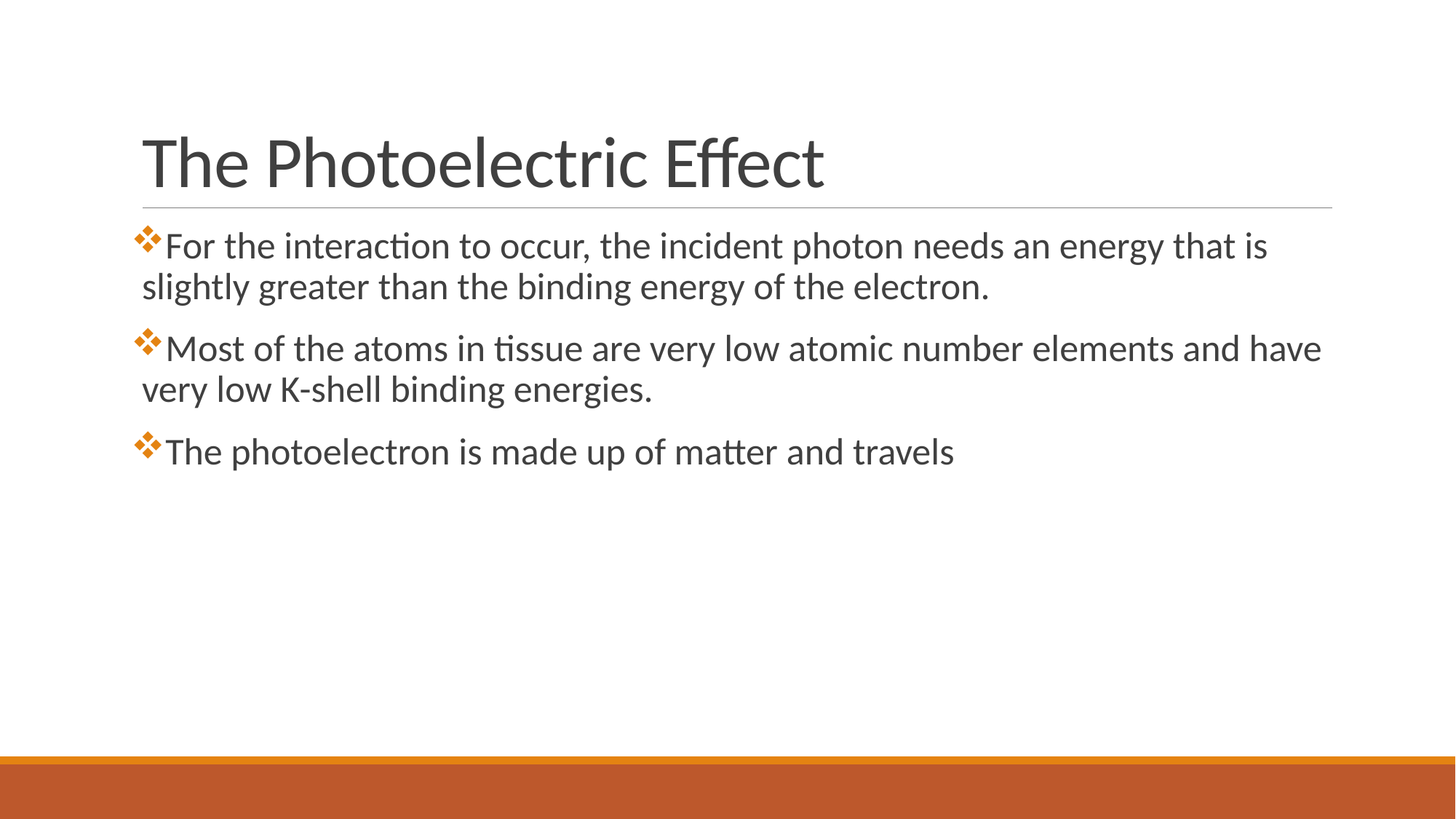

# The Photoelectric Effect
For the interaction to occur, the incident photon needs an energy that is slightly greater than the binding energy of the electron.
Most of the atoms in tissue are very low atomic number elements and have very low K-shell binding energies.
The photoelectron is made up of matter and travels